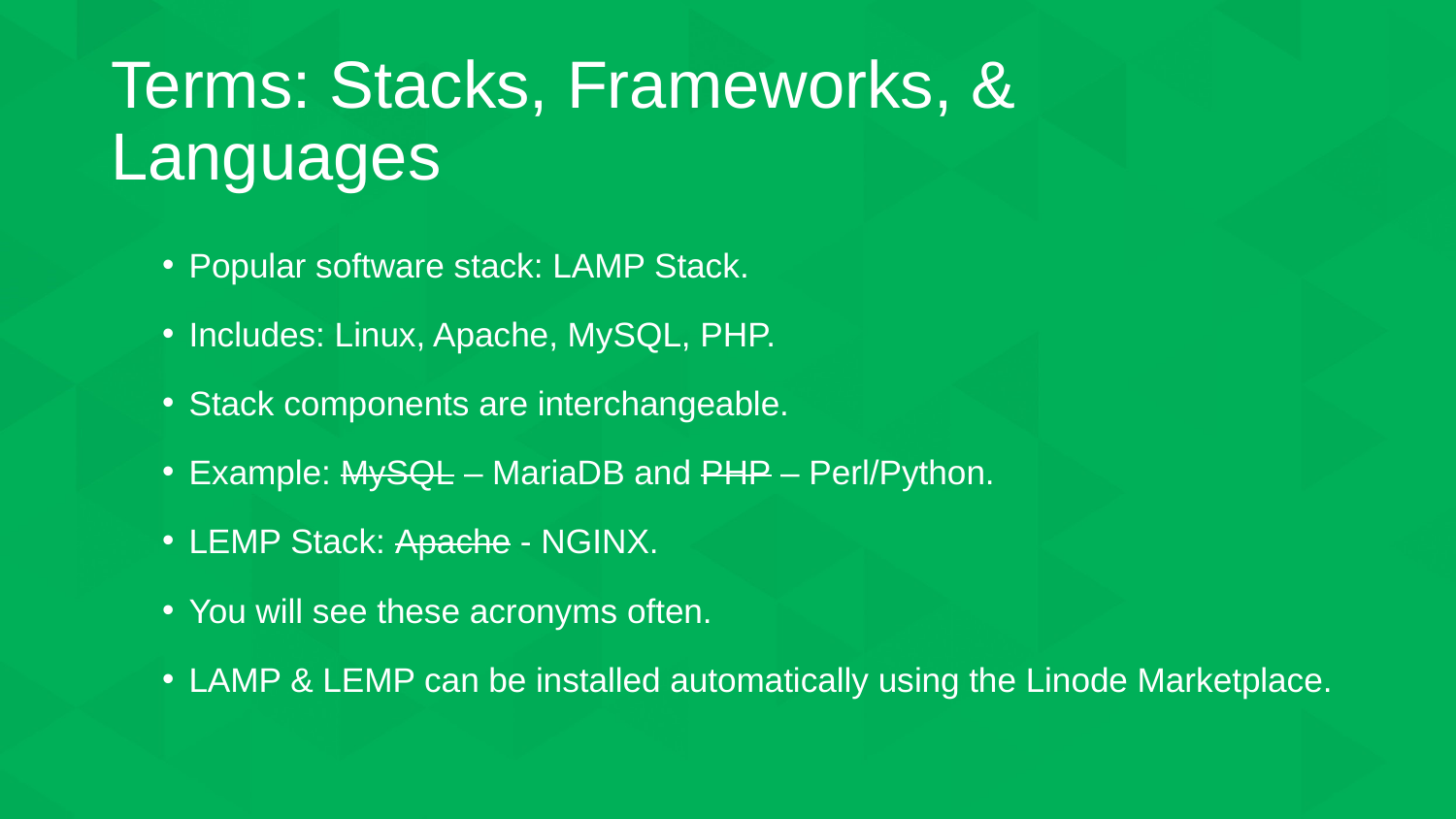

# Terms: Stacks, Frameworks, & Languages
Popular software stack: LAMP Stack.
Includes: Linux, Apache, MySQL, PHP.
Stack components are interchangeable.
Example: MySQL – MariaDB and PHP – Perl/Python.
LEMP Stack: Apache - NGINX.
You will see these acronyms often.
LAMP & LEMP can be installed automatically using the Linode Marketplace.